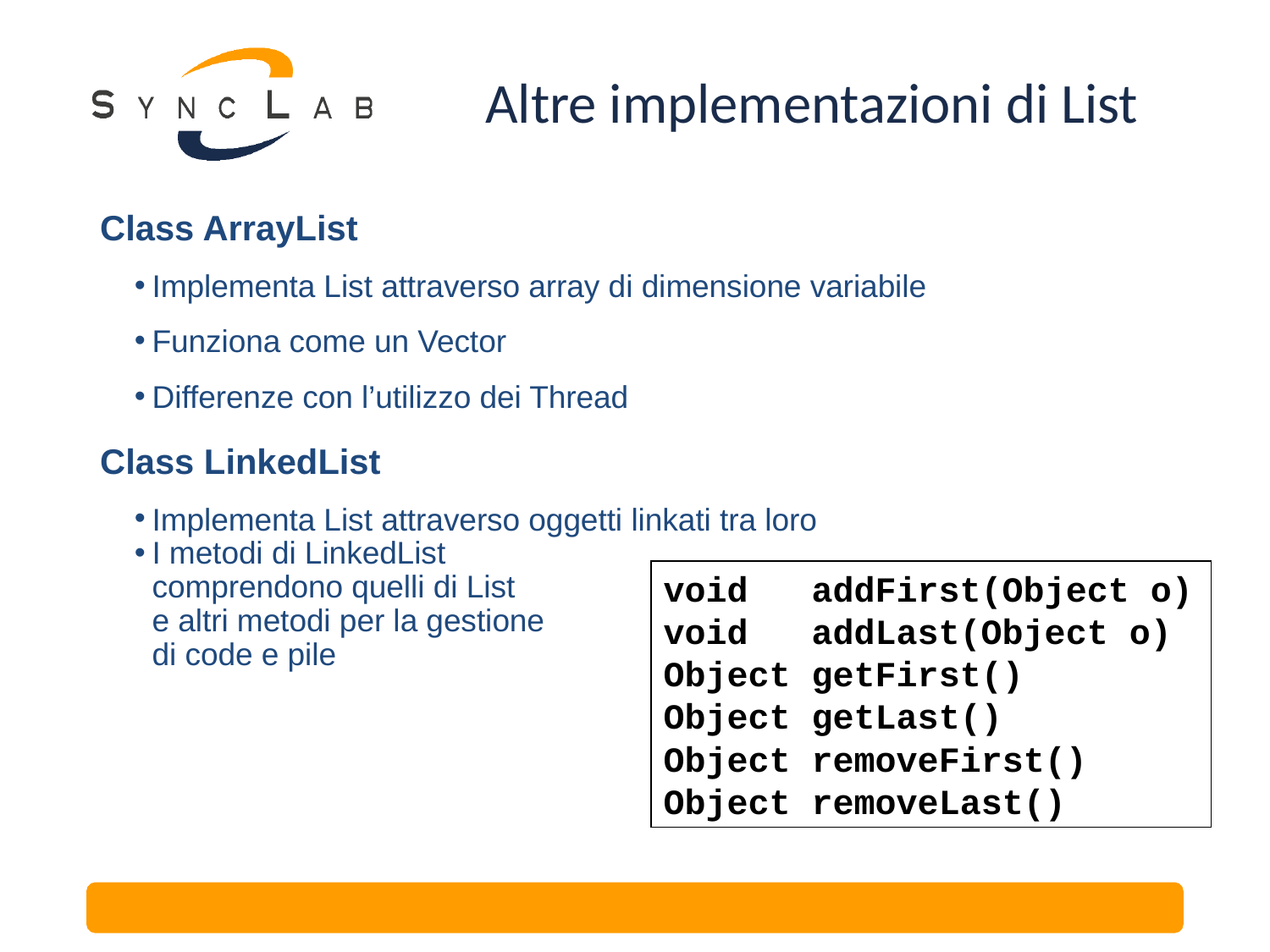

# Altre implementazioni di List
Class ArrayList
Implementa List attraverso array di dimensione variabile
Funziona come un Vector
Differenze con l’utilizzo dei Thread
Class LinkedList
Implementa List attraverso oggetti linkati tra loro
I metodi di LinkedList
	comprendono quelli di List
	e altri metodi per la gestione
	di code e pile
void 	 addFirst(Object o)
void 	 addLast(Object o)
Object getFirst()
Object getLast()
Object removeFirst()
Object removeLast()